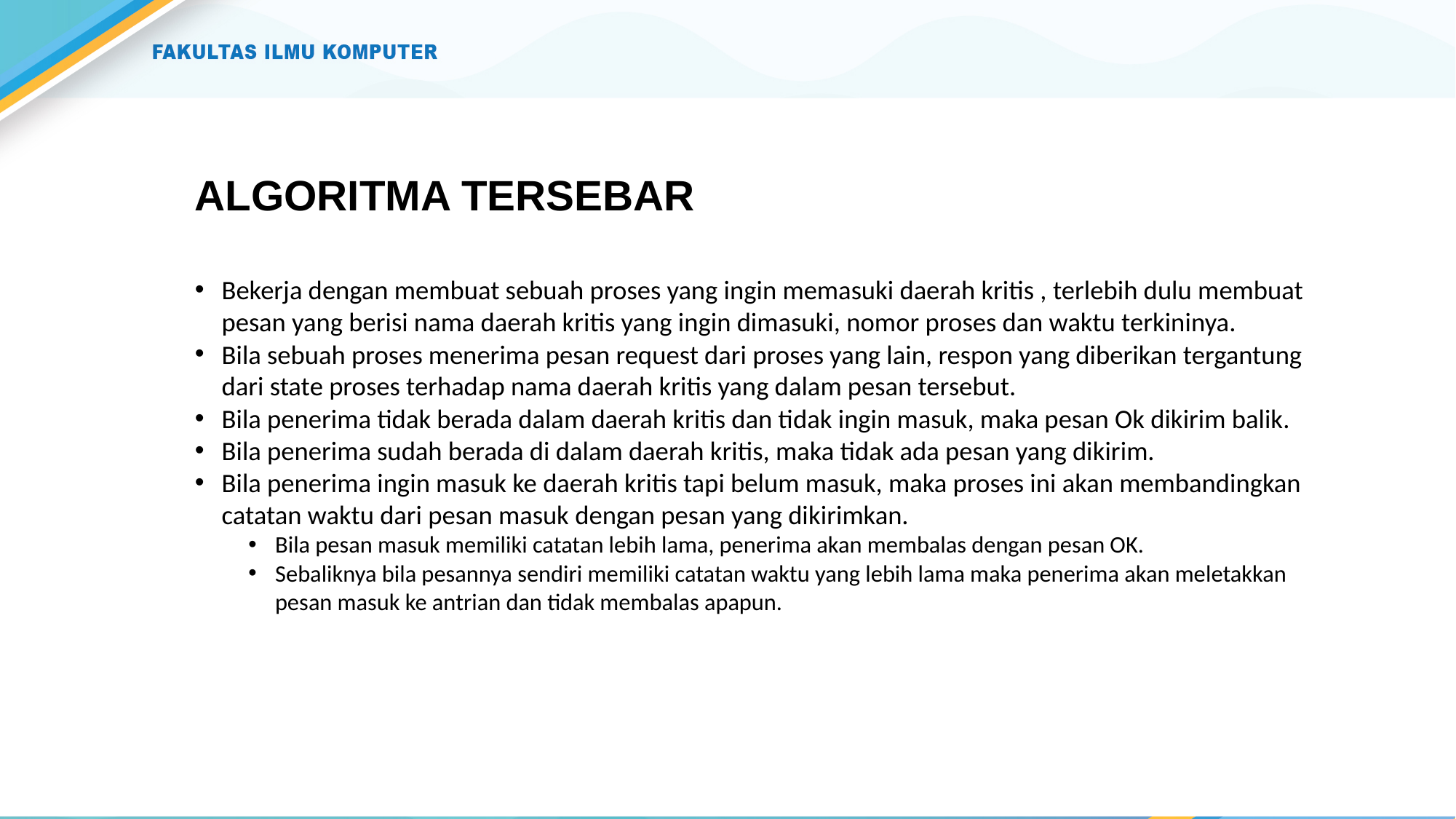

# ALGORITMA TERSEBAR
Bekerja dengan membuat sebuah proses yang ingin memasuki daerah kritis , terlebih dulu membuat pesan yang berisi nama daerah kritis yang ingin dimasuki, nomor proses dan waktu terkininya.
Bila sebuah proses menerima pesan request dari proses yang lain, respon yang diberikan tergantung dari state proses terhadap nama daerah kritis yang dalam pesan tersebut.
Bila penerima tidak berada dalam daerah kritis dan tidak ingin masuk, maka pesan Ok dikirim balik.
Bila penerima sudah berada di dalam daerah kritis, maka tidak ada pesan yang dikirim.
Bila penerima ingin masuk ke daerah kritis tapi belum masuk, maka proses ini akan membandingkan catatan waktu dari pesan masuk dengan pesan yang dikirimkan.
Bila pesan masuk memiliki catatan lebih lama, penerima akan membalas dengan pesan OK.
Sebaliknya bila pesannya sendiri memiliki catatan waktu yang lebih lama maka penerima akan meletakkan pesan masuk ke antrian dan tidak membalas apapun.